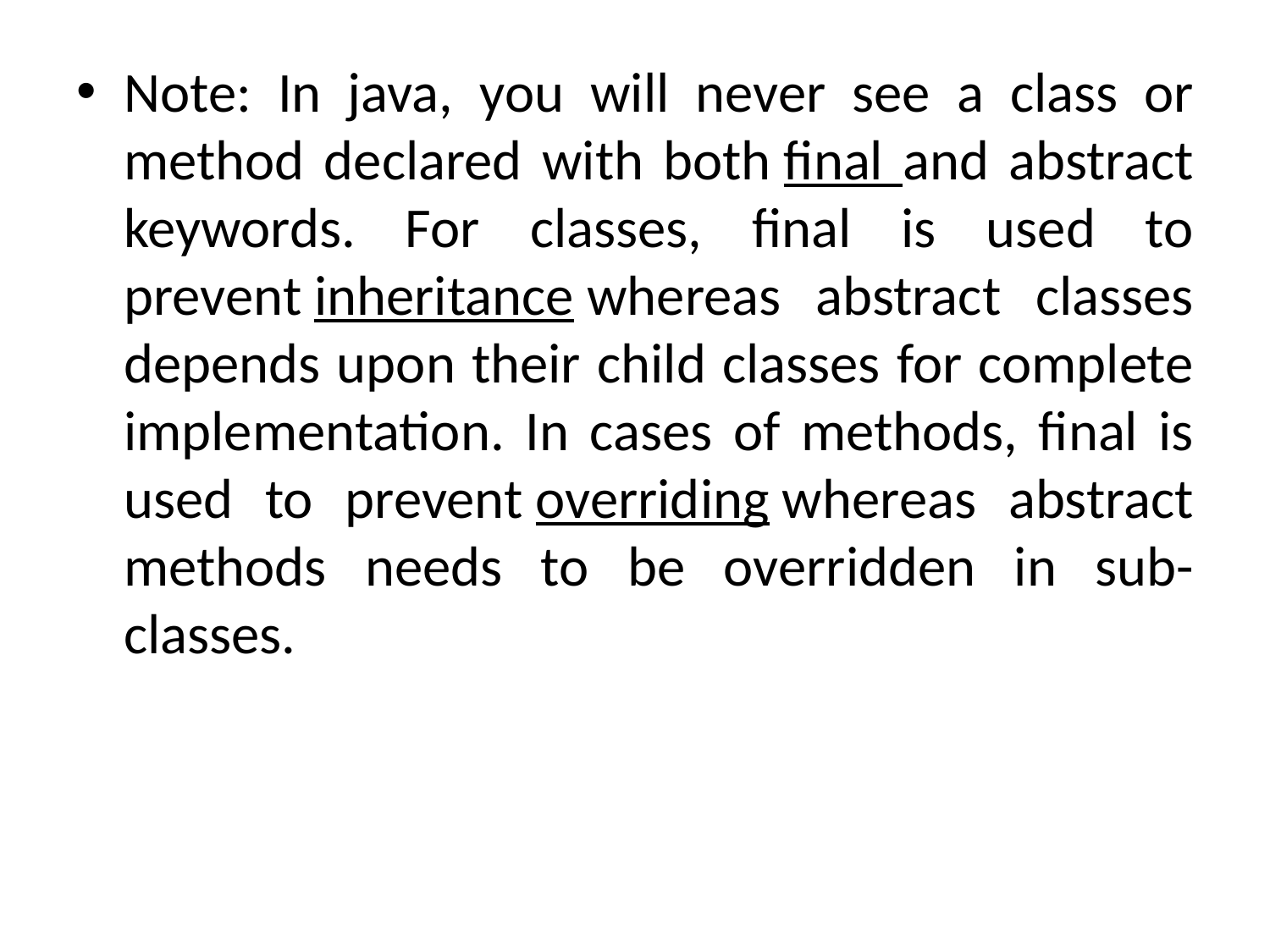

Note: In java, you will never see a class or method declared with both final and abstract keywords. For classes, final is used to prevent inheritance whereas abstract classes depends upon their child classes for complete implementation. In cases of methods, final is used to prevent overriding whereas abstract methods needs to be overridden in sub-classes.